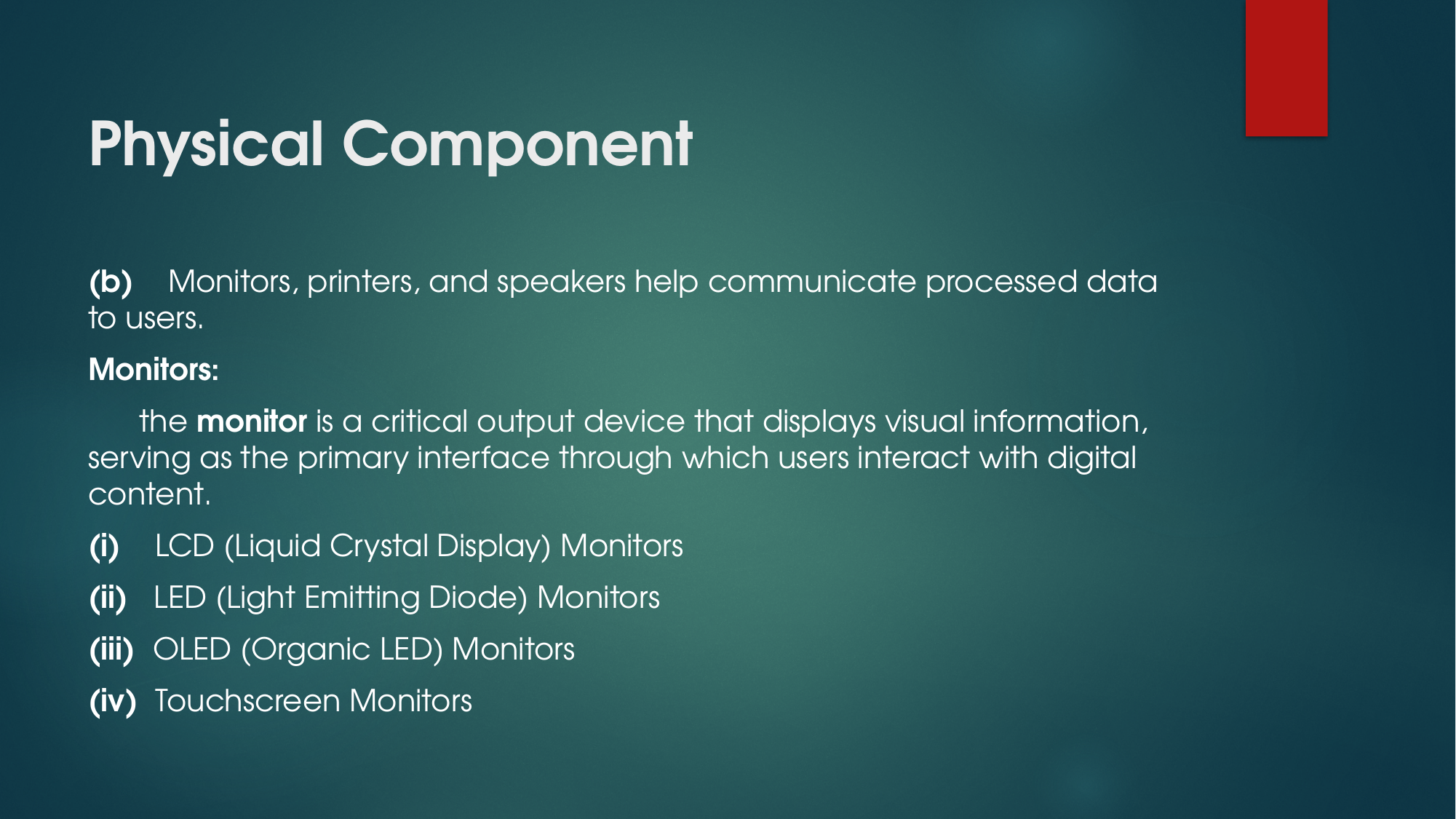

# Physical Component
(b)    Monitors, printers, and speakers help communicate processed data to users.
Monitors:
      the monitor is a critical output device that displays visual information, serving as the primary interface through which users interact with digital content.
(i)    LCD (Liquid Crystal Display) Monitors
(ii)   LED (Light Emitting Diode) Monitors
(iii)  OLED (Organic LED) Monitors
(iv)  Touchscreen Monitors